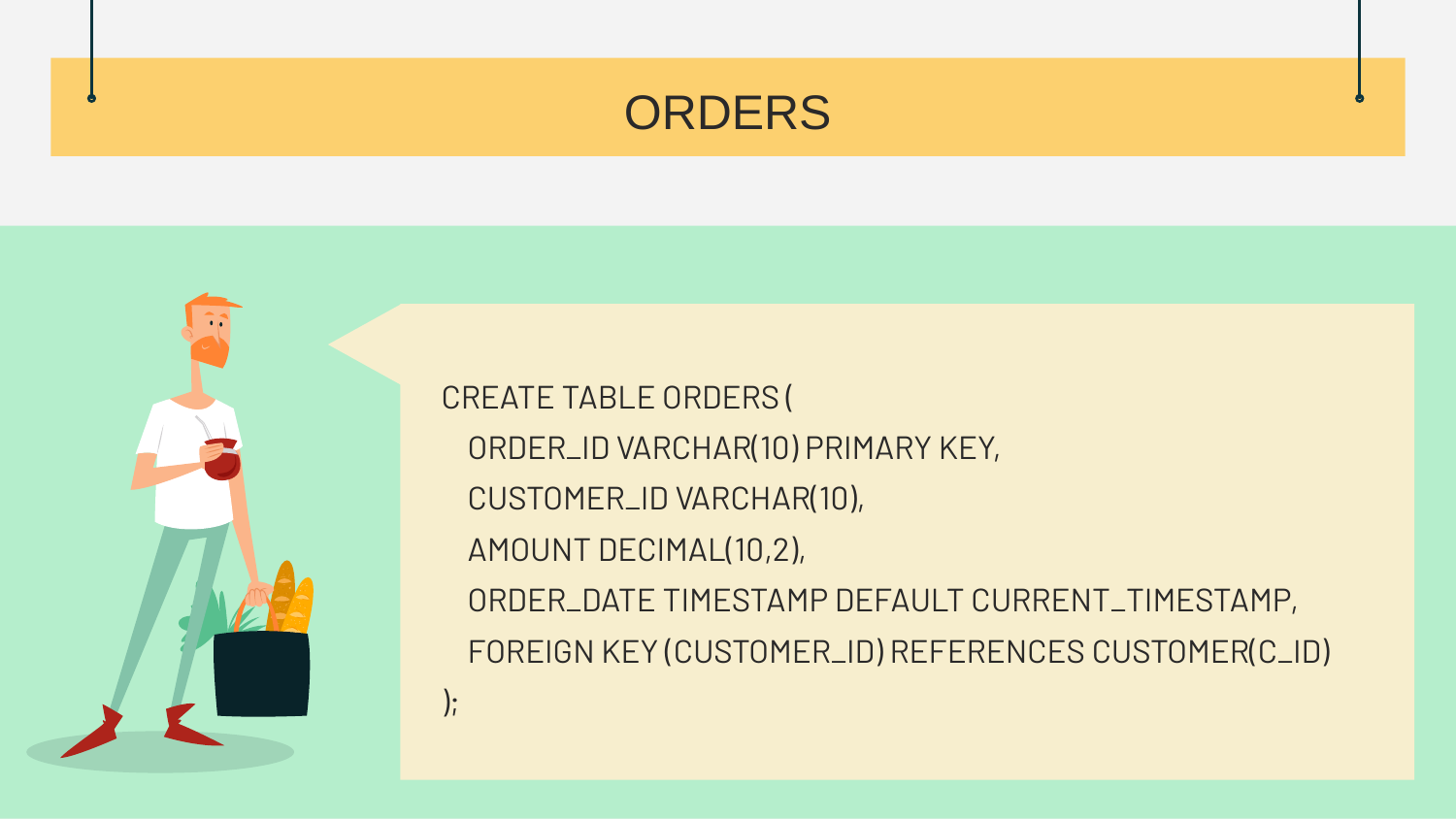

# ORDERS

CREATE TABLE ORDERS (
    ORDER_ID VARCHAR(10) PRIMARY KEY,
    CUSTOMER_ID VARCHAR(10),
    AMOUNT DECIMAL(10,2),
    ORDER_DATE TIMESTAMP DEFAULT CURRENT_TIMESTAMP,
    FOREIGN KEY (CUSTOMER_ID) REFERENCES CUSTOMER(C_ID)
);